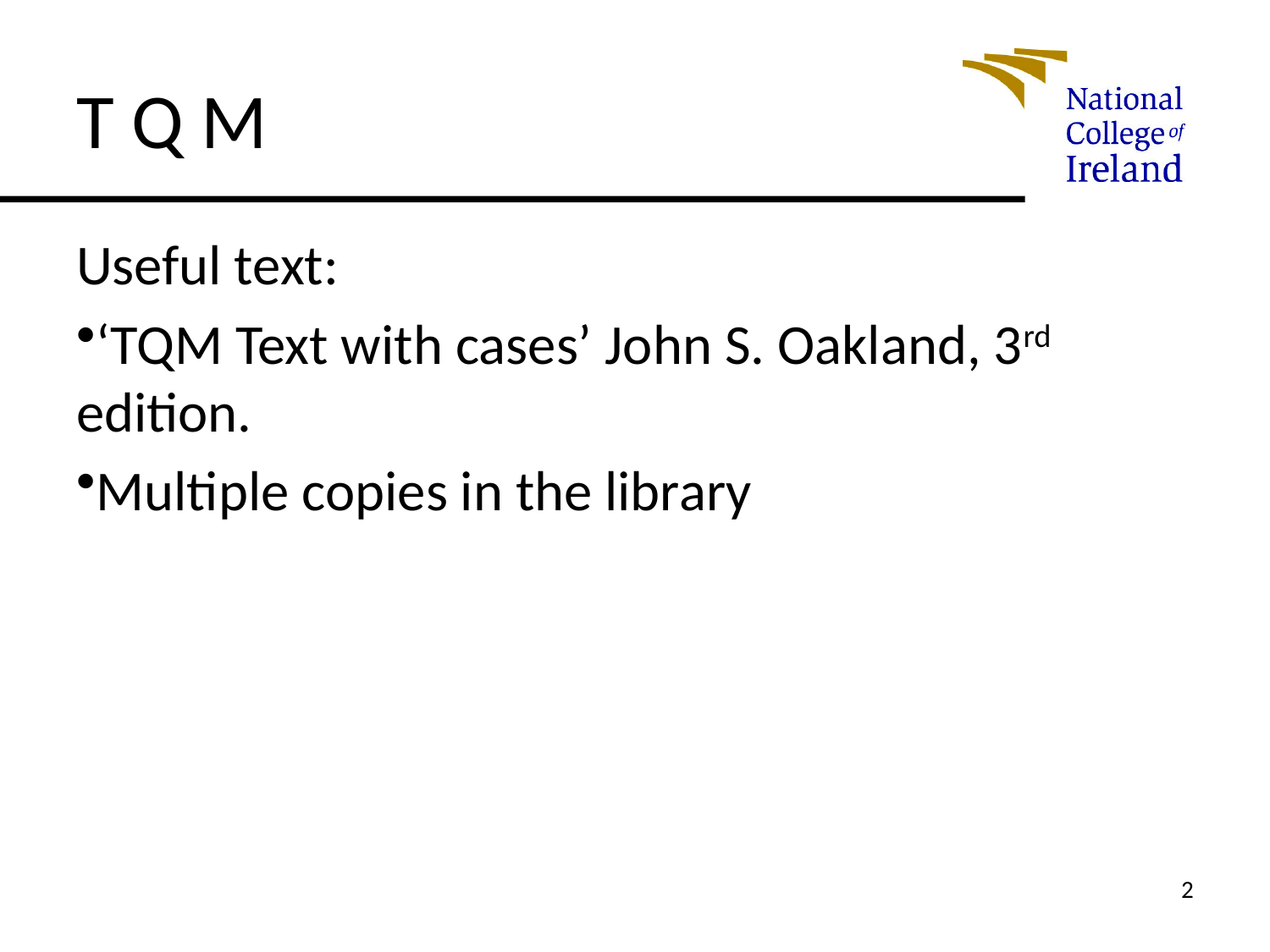

# T Q M

Useful text:
‘TQM Text with cases’ John S. Oakland, 3rd edition.
Multiple copies in the library
2